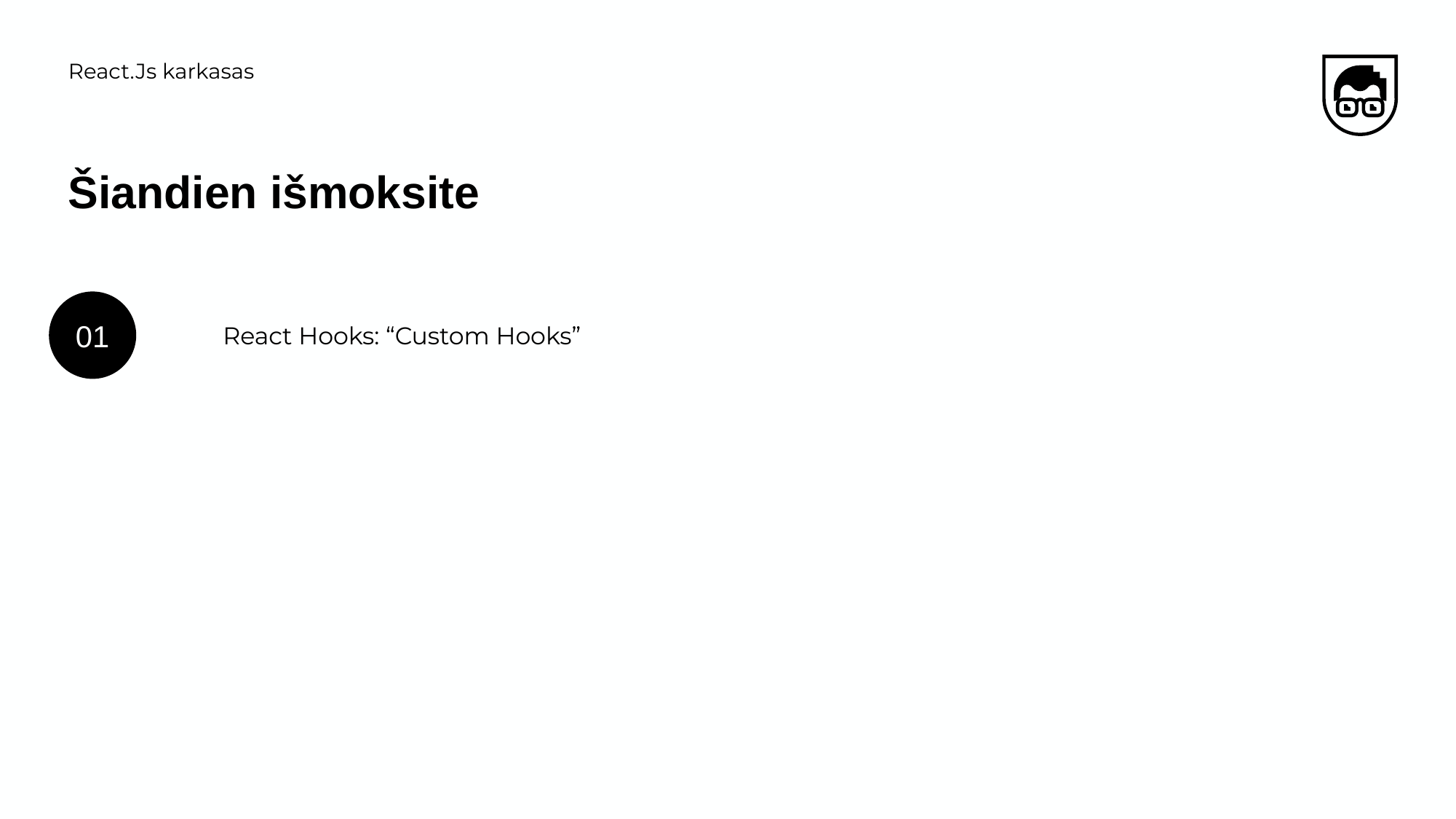

React.Js karkasas

# Šiandien išmoksite
01
React Hooks: “Custom Hooks”